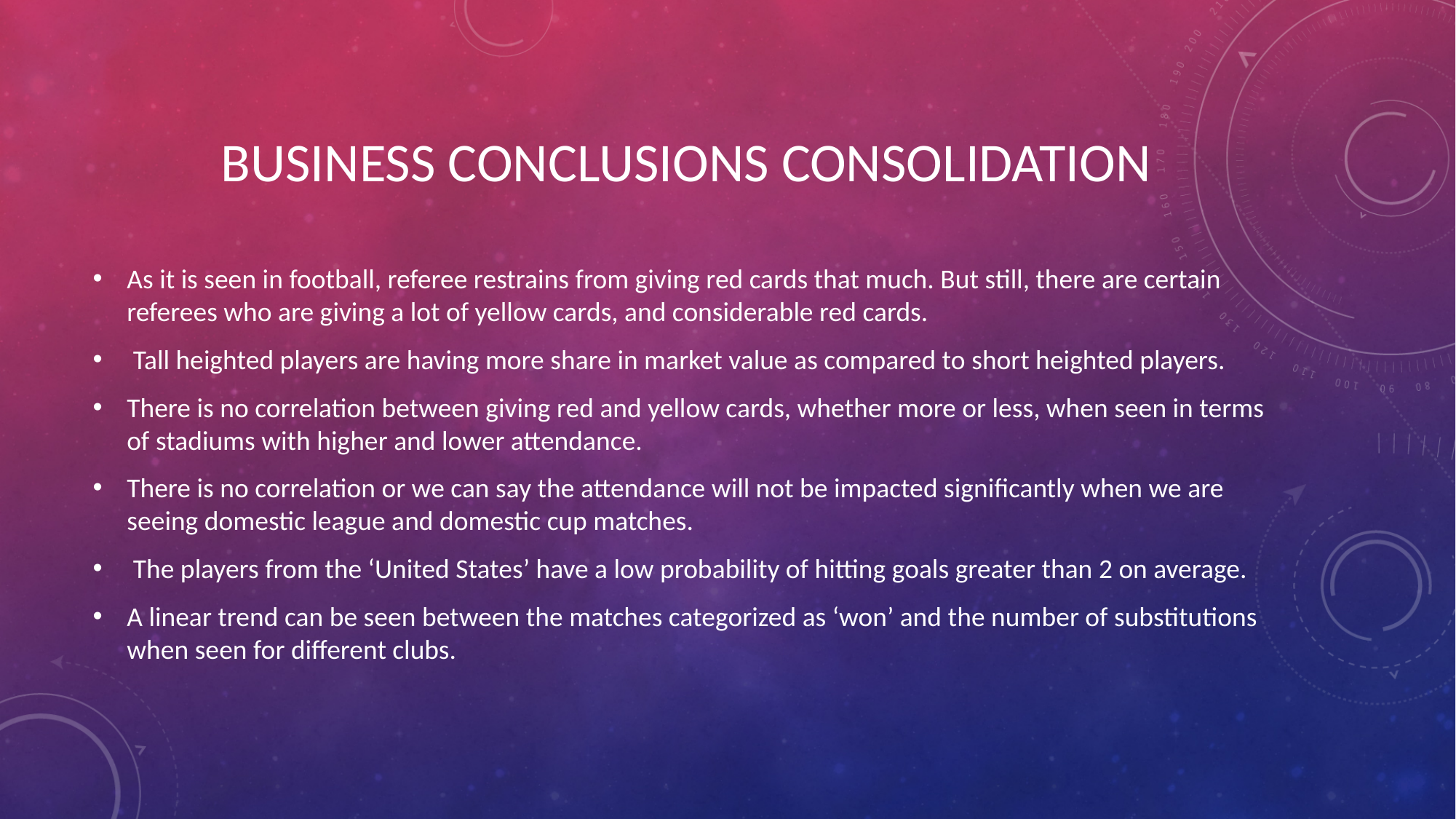

# BUSINESS CONCLUSIONS CONSOLIDATION
As it is seen in football, referee restrains from giving red cards that much. But still, there are certain referees who are giving a lot of yellow cards, and considerable red cards.
 Tall heighted players are having more share in market value as compared to short heighted players.
There is no correlation between giving red and yellow cards, whether more or less, when seen in terms of stadiums with higher and lower attendance.
There is no correlation or we can say the attendance will not be impacted significantly when we are seeing domestic league and domestic cup matches.
 The players from the ‘United States’ have a low probability of hitting goals greater than 2 on average.
A linear trend can be seen between the matches categorized as ‘won’ and the number of substitutions when seen for different clubs.